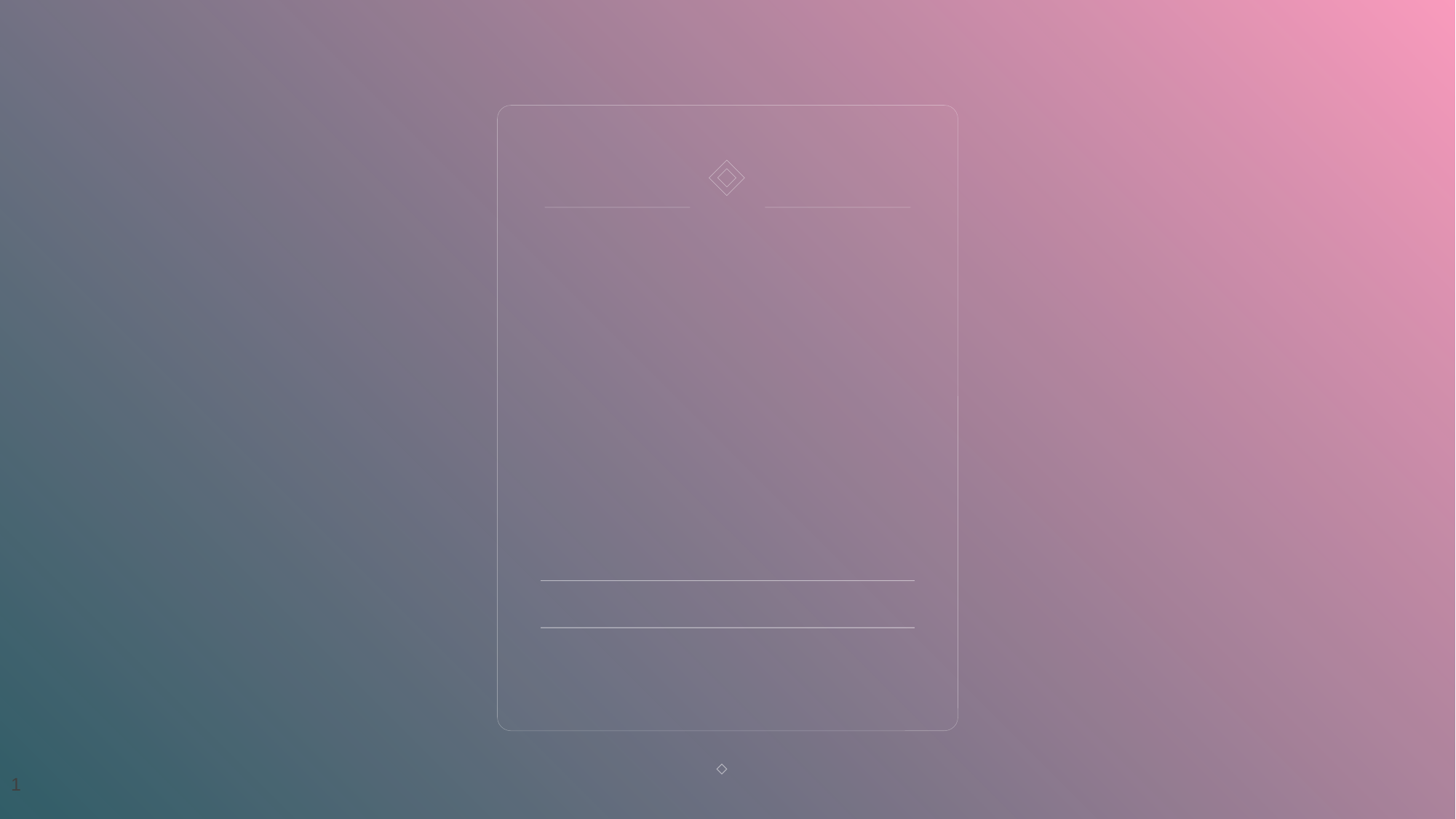

# Roundtable Final Project Creative Coding
HEEJIN JANG
1